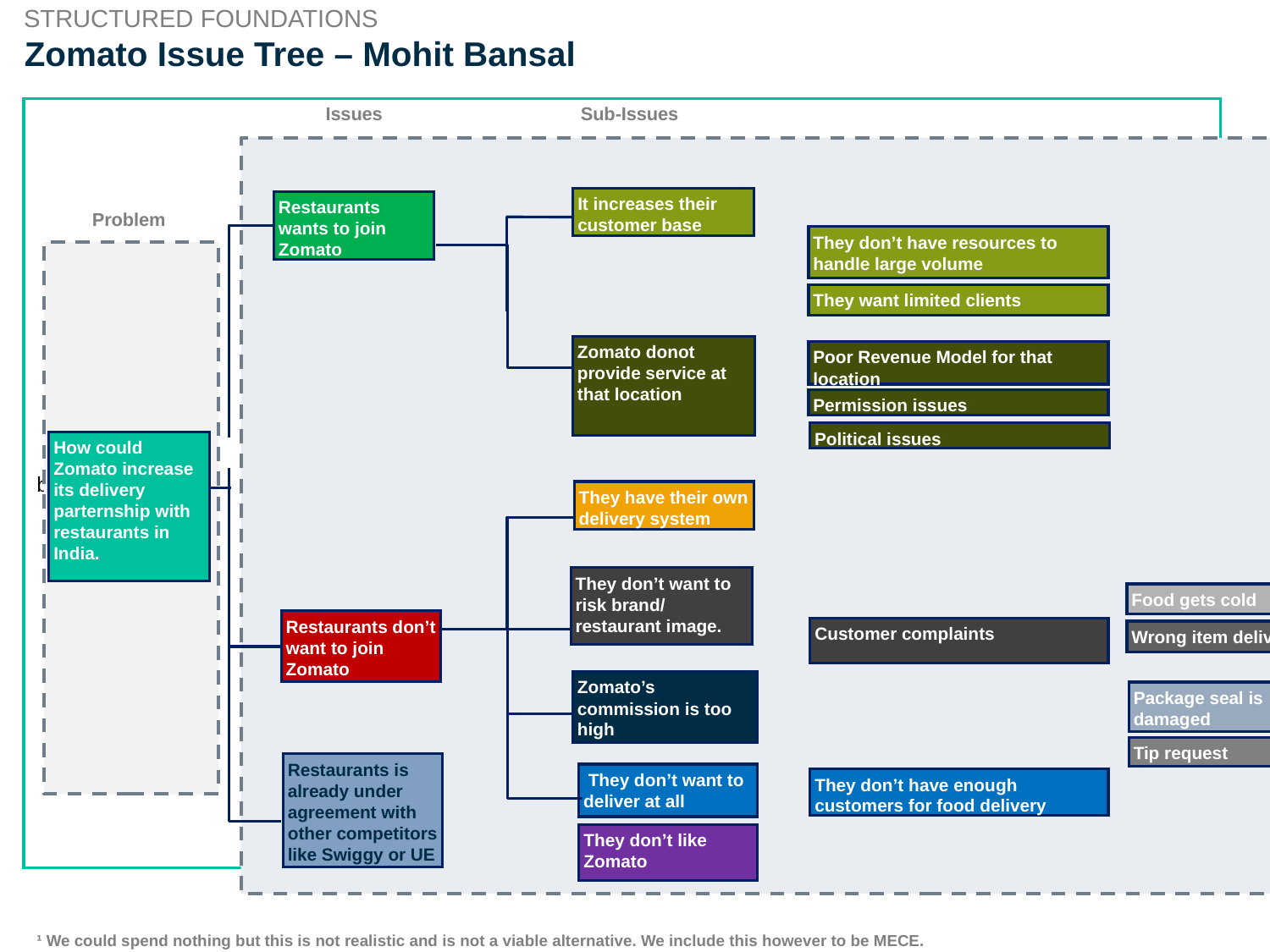

STRUCTURED FOUNDATIONS
# Zomato Issue Tree – Mohit Bansal
b
Sub-Issues
Issues

It increases their customer base
Restaurants wants to join Zomato
They have their own delivery system
Restaurants don’t want to join Zomato
They don’t like Zomato
Problem
They don’t have resources to handle large volume

They want limited clients
Not enough delivery staff
Zomato donot provide service at that location
Poor Revenue Model for that location
Poor Revenue Model for that location
They don’t have hot bags
Permission issues
Permission issues
Hot bags are not sufficient
Political issues
Delay due to Traffic
How could Zomato increase its delivery parternship with restaurants in India.
Delivery boy held up in some personal task
Delay due to accident
Transportation medium is not good
They don’t want to risk brand/ restaurant image.
Food gets cold
Customer complaints
Wrong item delivered
Veg/Non-Veg mix
Someone else’s food delivered
Zomato’s commission is too high
Package seal is damaged
Tip request
Restaurants is already under agreement with other competitors like Swiggy or UE
 They don’t want to deliver at all
They don’t have enough customers for food delivery
¹ We could spend nothing but this is not realistic and is not a viable alternative. We include this however to be MECE.